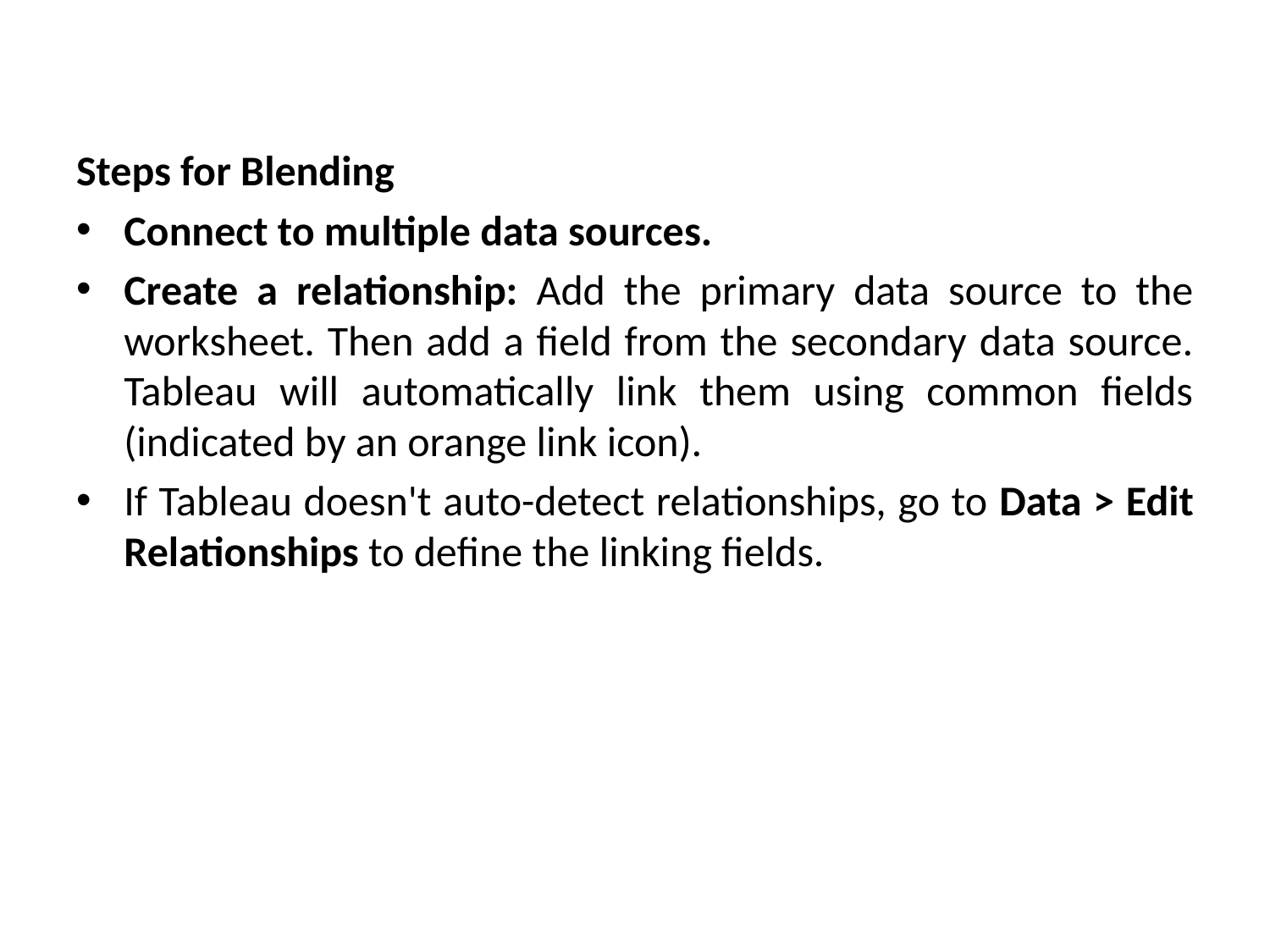

Steps for Blending
Connect to multiple data sources.
Create a relationship: Add the primary data source to the worksheet. Then add a field from the secondary data source. Tableau will automatically link them using common fields (indicated by an orange link icon).
If Tableau doesn't auto-detect relationships, go to Data > Edit Relationships to define the linking fields.